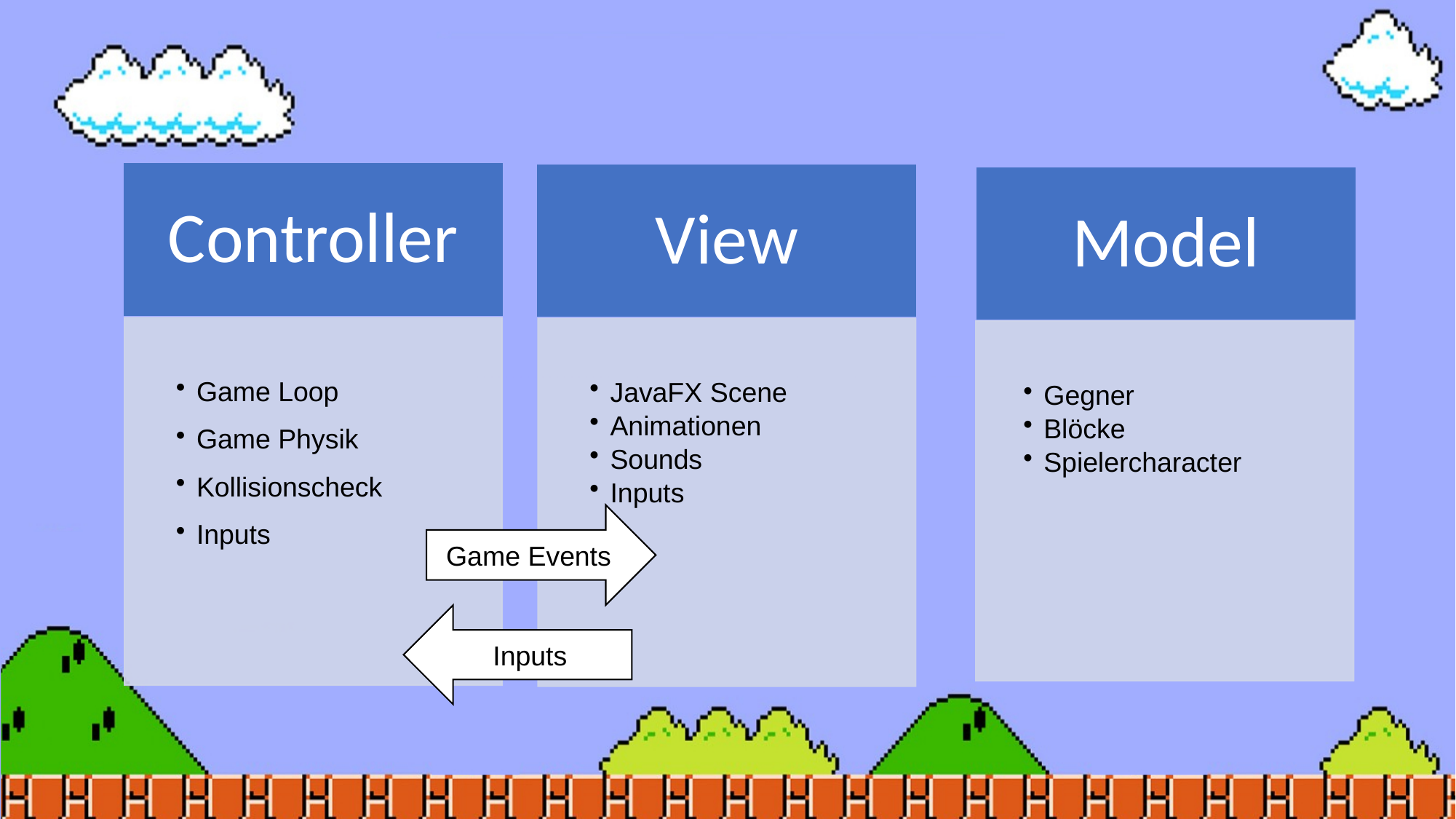

Controller
Game Loop
Game Physik
Kollisionscheck
Inputs
View
JavaFX Scene
Animationen
Sounds
Inputs
Model
Gegner
Blöcke
Spielercharacter
Game Events
Inputs